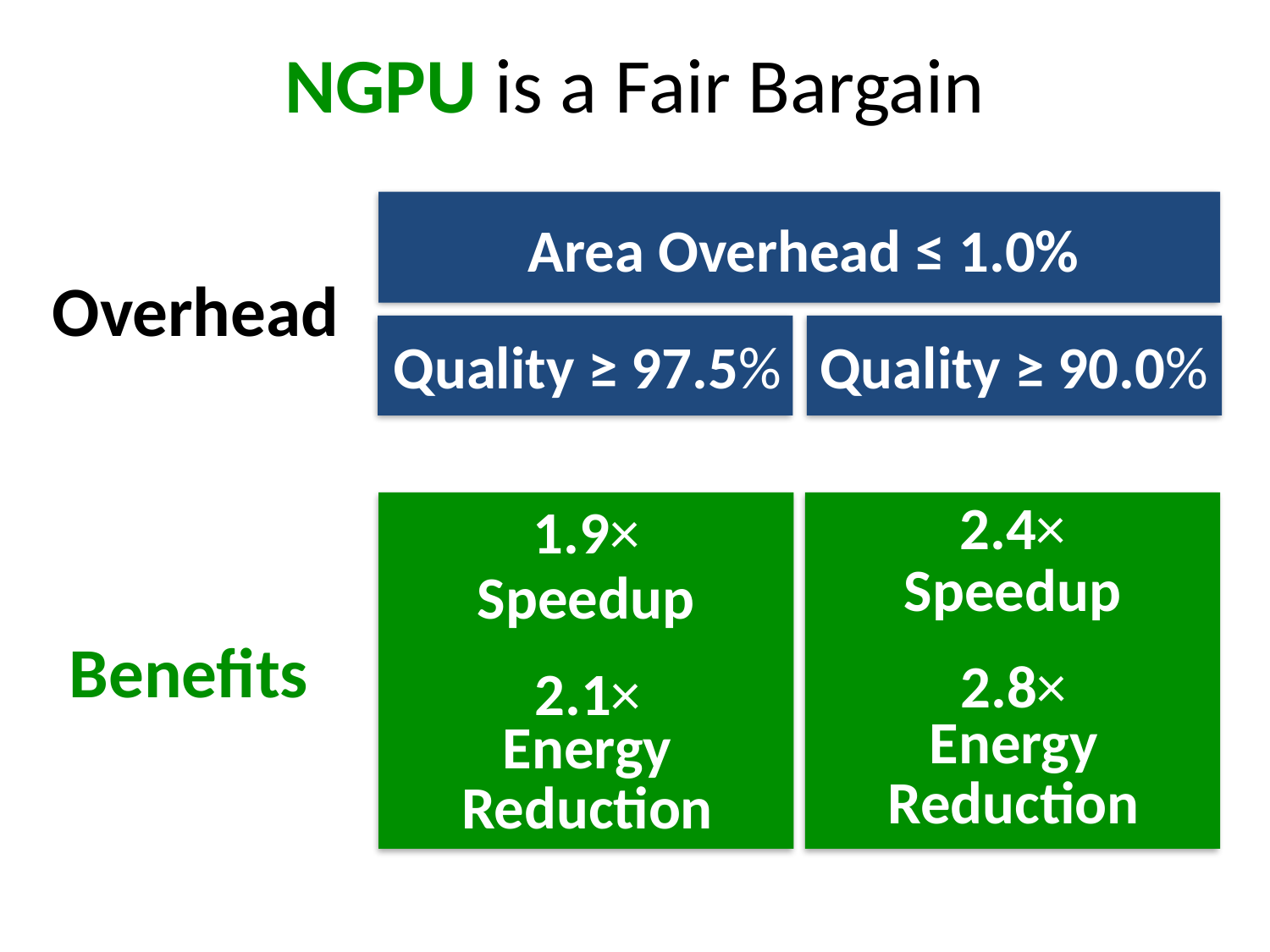

# NGPU is a Fair Bargain

Area Overhead ≤ 1.0%
Overhead

Quality ≥ 97.5%
Quality ≥ 90.0%
2.4×
Speedup
1.9×
Speedup

Benefits
2.8×
Energy
Reduction
2.1×
Energy
Reduction